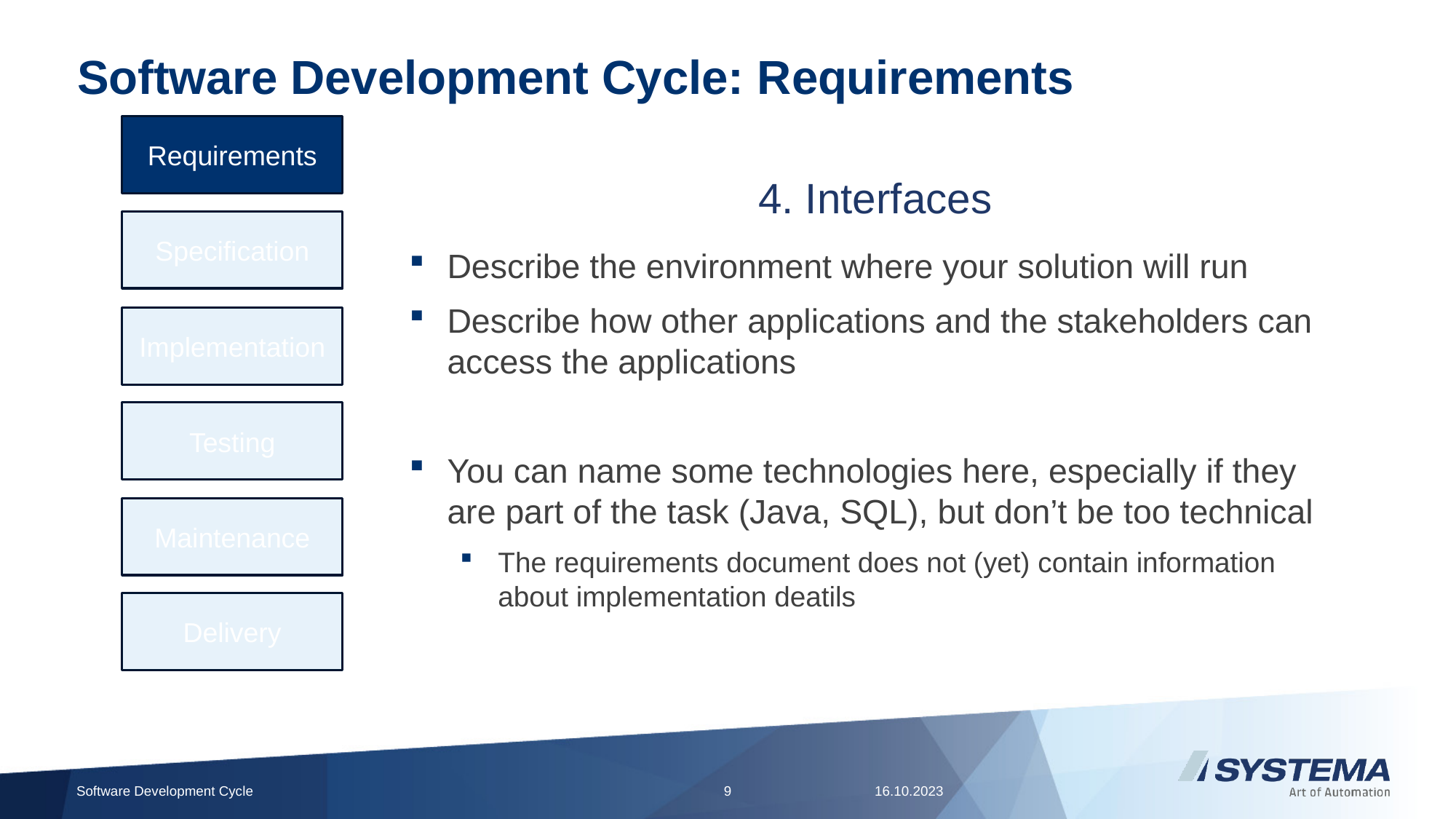

# Software Development Cycle: Requirements
Requirements
4. Interfaces
Specification
Describe the environment where your solution will run
Describe how other applications and the stakeholders can access the applications

You can name some technologies here, especially if they are part of the task (Java, SQL), but don’t be too technical
The requirements document does not (yet) contain information about implementation deatils
Implementation
Testing
Maintenance
Delivery